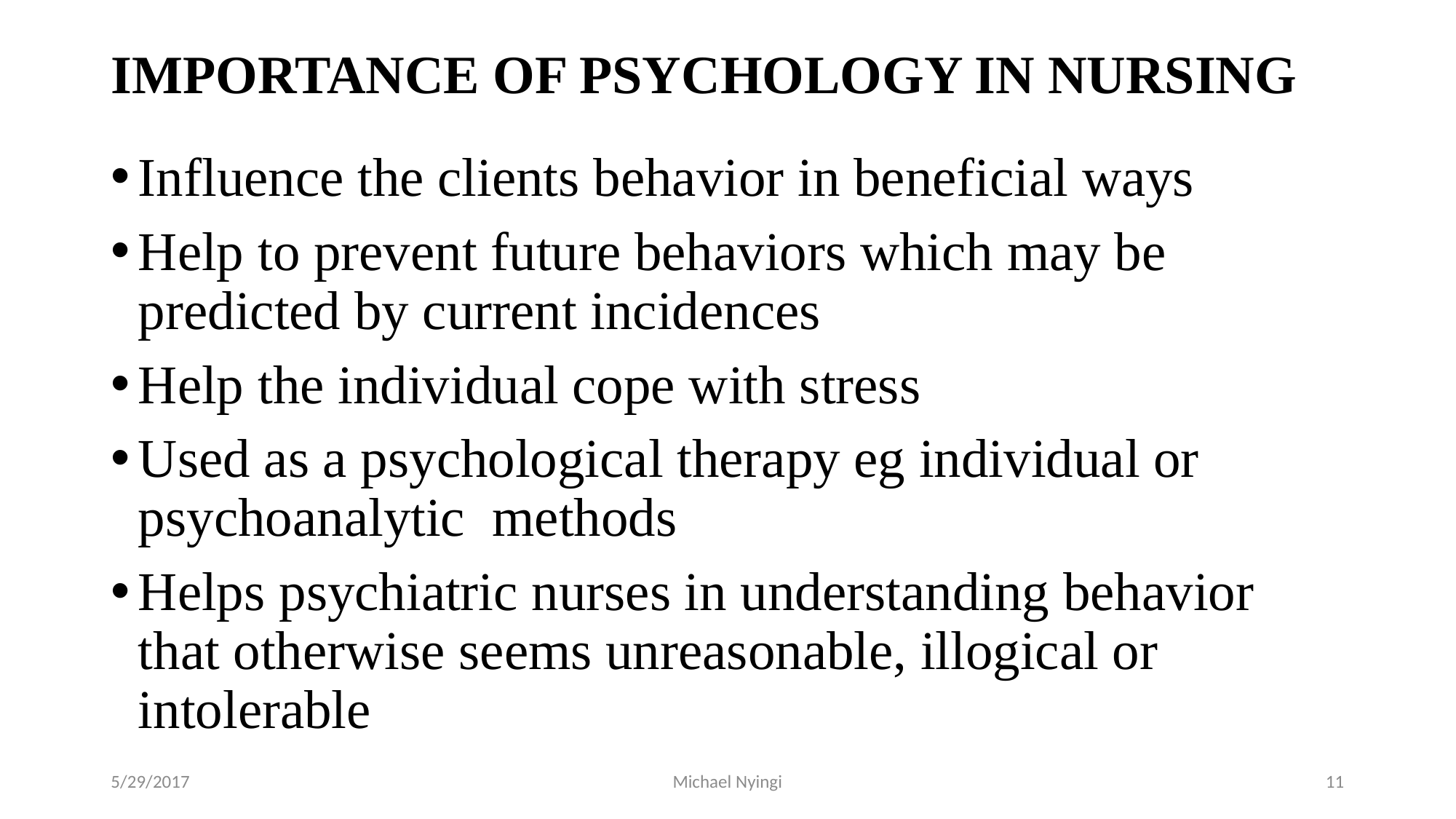

# IMPORTANCE OF PSYCHOLOGY IN NURSING

Influence the clients behavior in beneficial ways
Help to prevent future behaviors which may be predicted by current incidences
Help the individual cope with stress
Used as a psychological therapy eg individual or psychoanalytic  methods
Helps psychiatric nurses in understanding behavior that otherwise seems unreasonable, illogical or intolerable

5/29/2017
Michael Nyingi
11